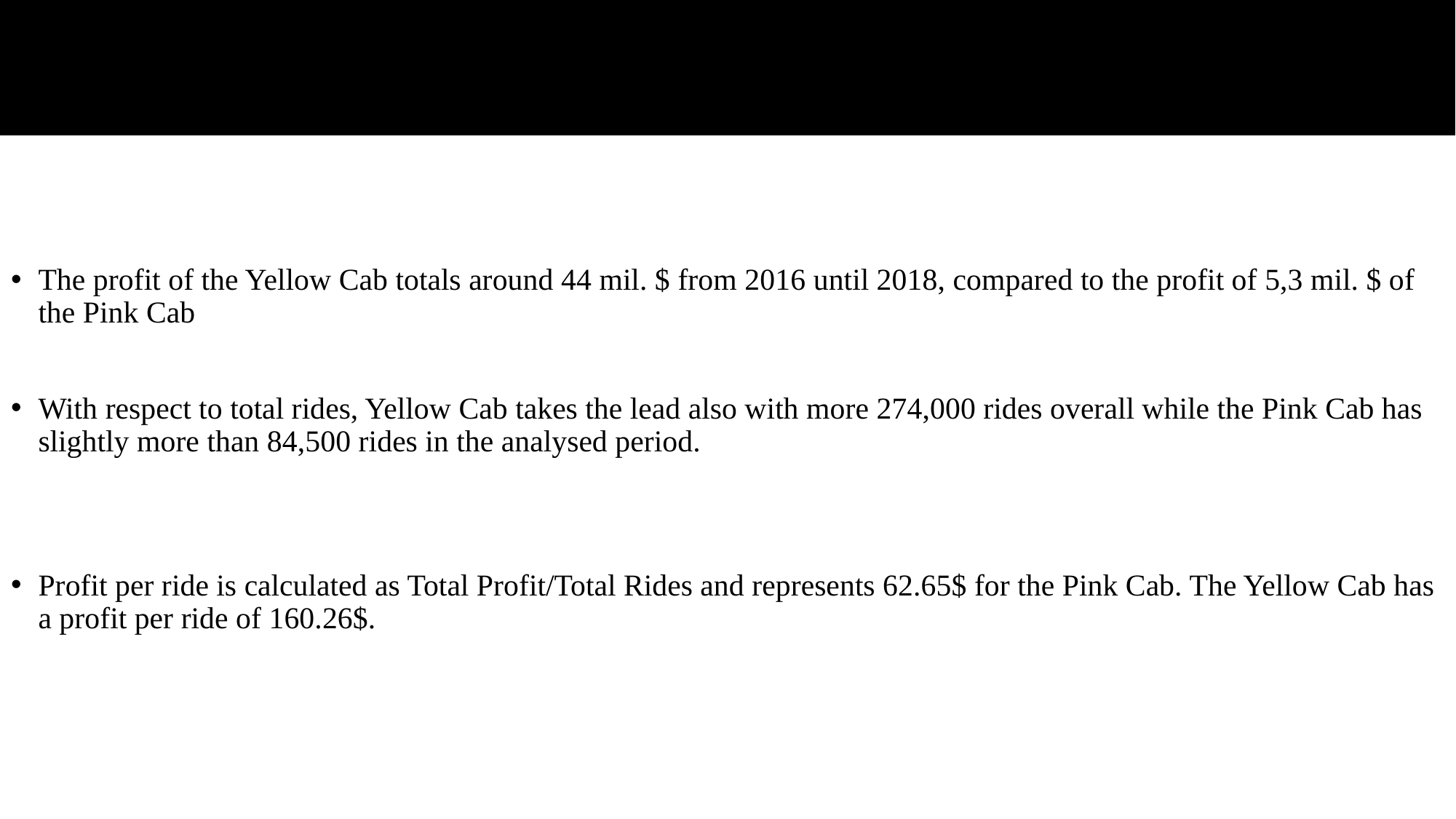

#

The profit of the Yellow Cab totals around 44 mil. $ from 2016 until 2018, compared to the profit of 5,3 mil. $ of the Pink Cab

With respect to total rides, Yellow Cab takes the lead also with more 274,000 rides overall while the Pink Cab has slightly more than 84,500 rides in the analysed period.

Profit per ride is calculated as Total Profit/Total Rides and represents 62.65$ for the Pink Cab. The Yellow Cab has a profit per ride of 160.26$.